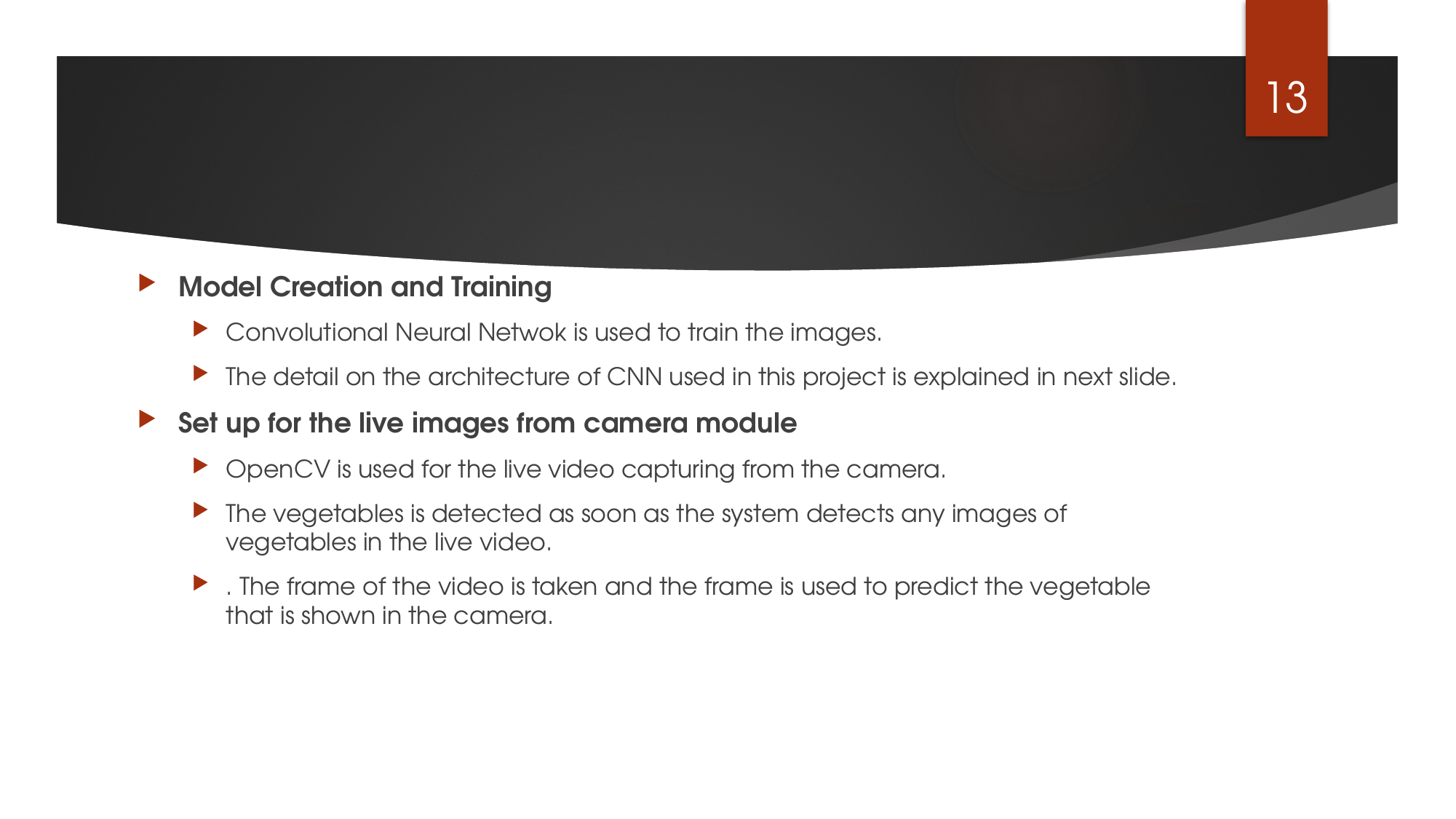

13
#
Model Creation and Training
Convolutional Neural Netwok is used to train the images.
The detail on the architecture of CNN used in this project is explained in next slide.
Set up for the live images from camera module
OpenCV is used for the live video capturing from the camera.
The vegetables is detected as soon as the system detects any images of vegetables in the live video.
. The frame of the video is taken and the frame is used to predict the vegetable that is shown in the camera.